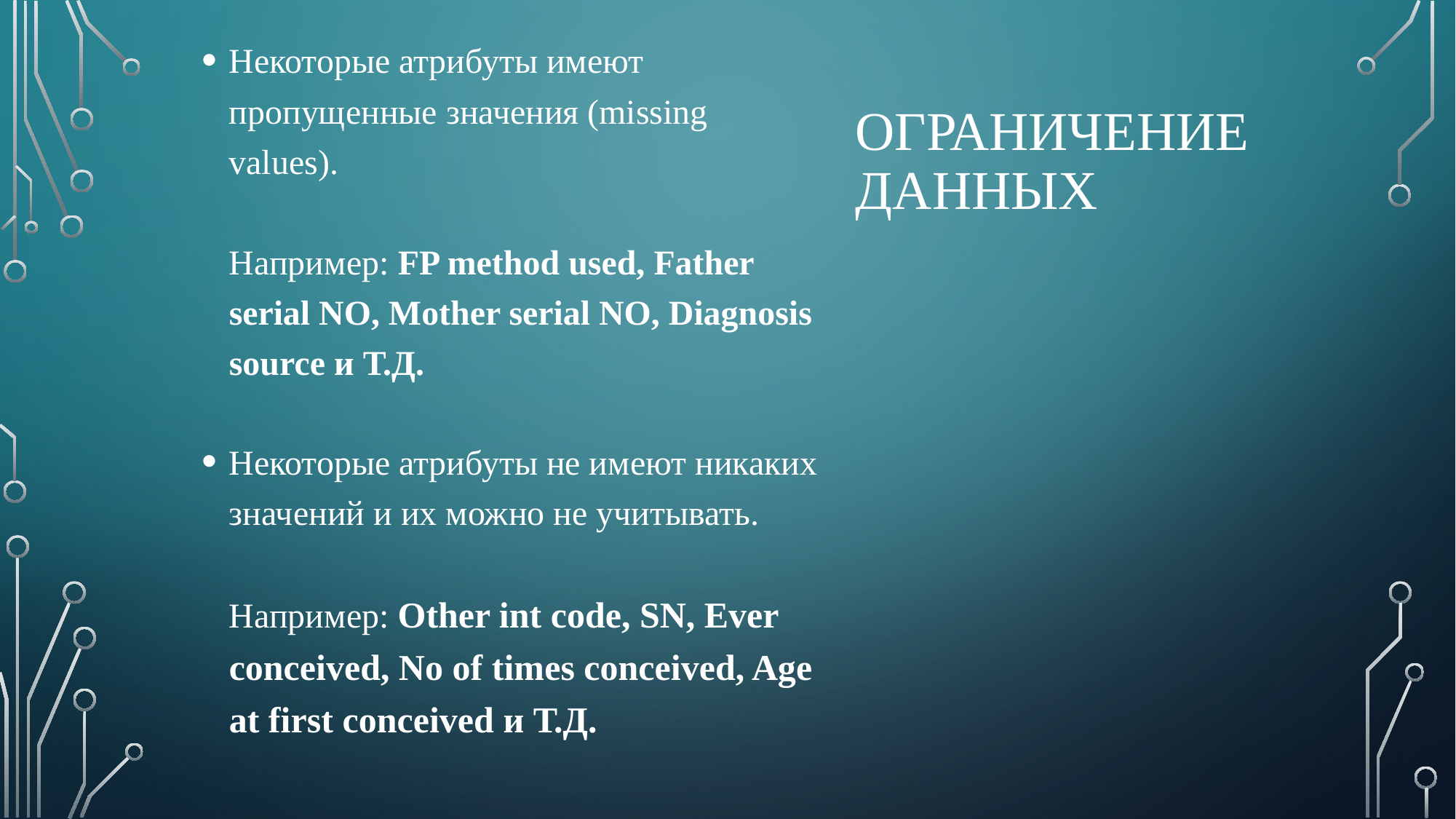

Некоторые атрибуты имеют пропущенные значения (missing values).
Например: FP method used, Father serial NO, Mother serial NO, Diagnosis source и Т.Д.
Некоторые атрибуты не имеют никаких значений и их можно не учитывать.
Например: Other int code, SN, Ever conceived, No of times conceived, Age at first conceived и Т.Д.

# Ограничение данных